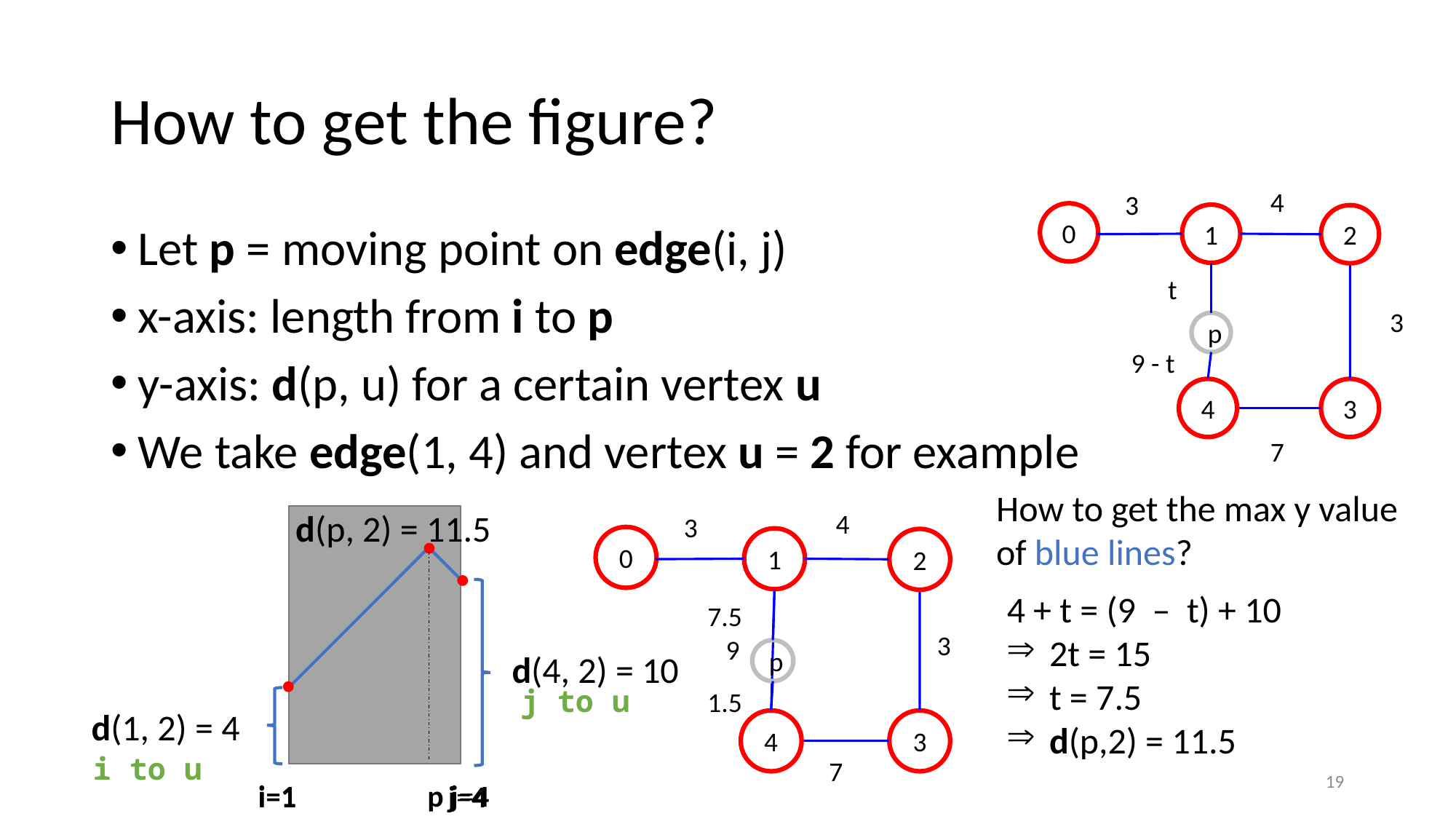

# How to get the figure?
4
3
0
1
2
t
3
p
9 - t
4
3
7
Let p = moving point on edge(i, j)
x-axis: length from i to p
y-axis: d(p, u) for a certain vertex u
We take edge(1, 4) and vertex u = 2 for example
How to get the max y value
of blue lines?
d(p, 2) = 11.5
4
3

0
1
2

4 + t = (9  –  t) + 10
 2t = 15
 t = 7.5
 d(p,2) = 11.5
7.5
3
9
p
d(4, 2) = 10
j to u
1.5

d(1, 2) = 4
4
3
i to u
7
19
i=1                   p j=4
i=1                      j=4